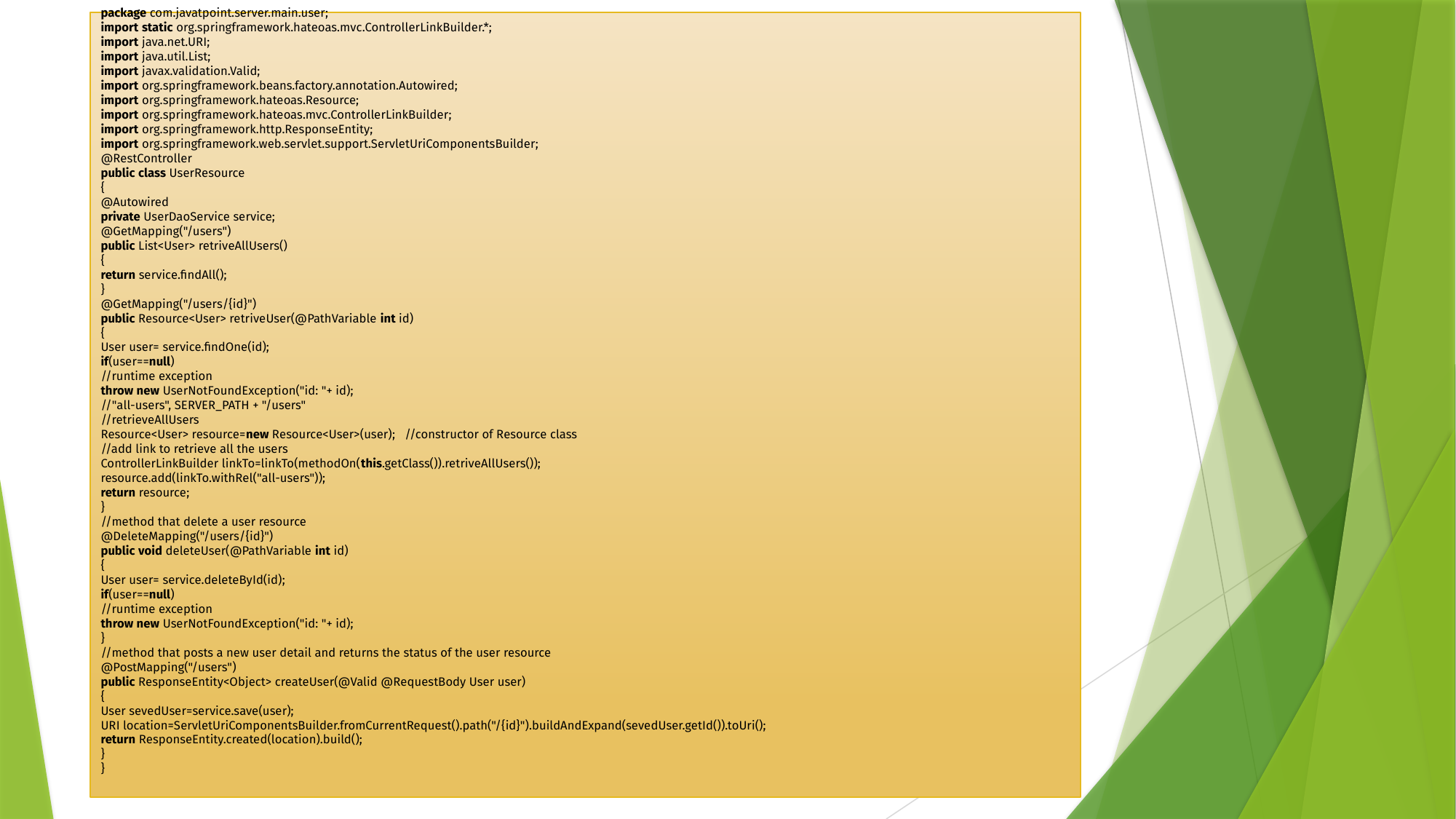

package com.javatpoint.server.main.user;
import static org.springframework.hateoas.mvc.ControllerLinkBuilder.*;
import java.net.URI;
import java.util.List;
import javax.validation.Valid;
import org.springframework.beans.factory.annotation.Autowired;
import org.springframework.hateoas.Resource;
import org.springframework.hateoas.mvc.ControllerLinkBuilder;
import org.springframework.http.ResponseEntity;
import org.springframework.web.servlet.support.ServletUriComponentsBuilder;
@RestController
public class UserResource
{
@Autowired
private UserDaoService service;
@GetMapping("/users")
public List<User> retriveAllUsers()
{
return service.findAll();
}
@GetMapping("/users/{id}")
public Resource<User> retriveUser(@PathVariable int id)
{
User user= service.findOne(id);
if(user==null)
//runtime exception
throw new UserNotFoundException("id: "+ id);
//"all-users", SERVER_PATH + "/users"
//retrieveAllUsers
Resource<User> resource=new Resource<User>(user);   //constructor of Resource class
//add link to retrieve all the users
ControllerLinkBuilder linkTo=linkTo(methodOn(this.getClass()).retriveAllUsers());
resource.add(linkTo.withRel("all-users"));
return resource;
}
//method that delete a user resource
@DeleteMapping("/users/{id}")
public void deleteUser(@PathVariable int id)
{
User user= service.deleteById(id);
if(user==null)
//runtime exception
throw new UserNotFoundException("id: "+ id);
}
//method that posts a new user detail and returns the status of the user resource
@PostMapping("/users")
public ResponseEntity<Object> createUser(@Valid @RequestBody User user)
{
User sevedUser=service.save(user);
URI location=ServletUriComponentsBuilder.fromCurrentRequest().path("/{id}").buildAndExpand(sevedUser.getId()).toUri();
return ResponseEntity.created(location).build();
}
}